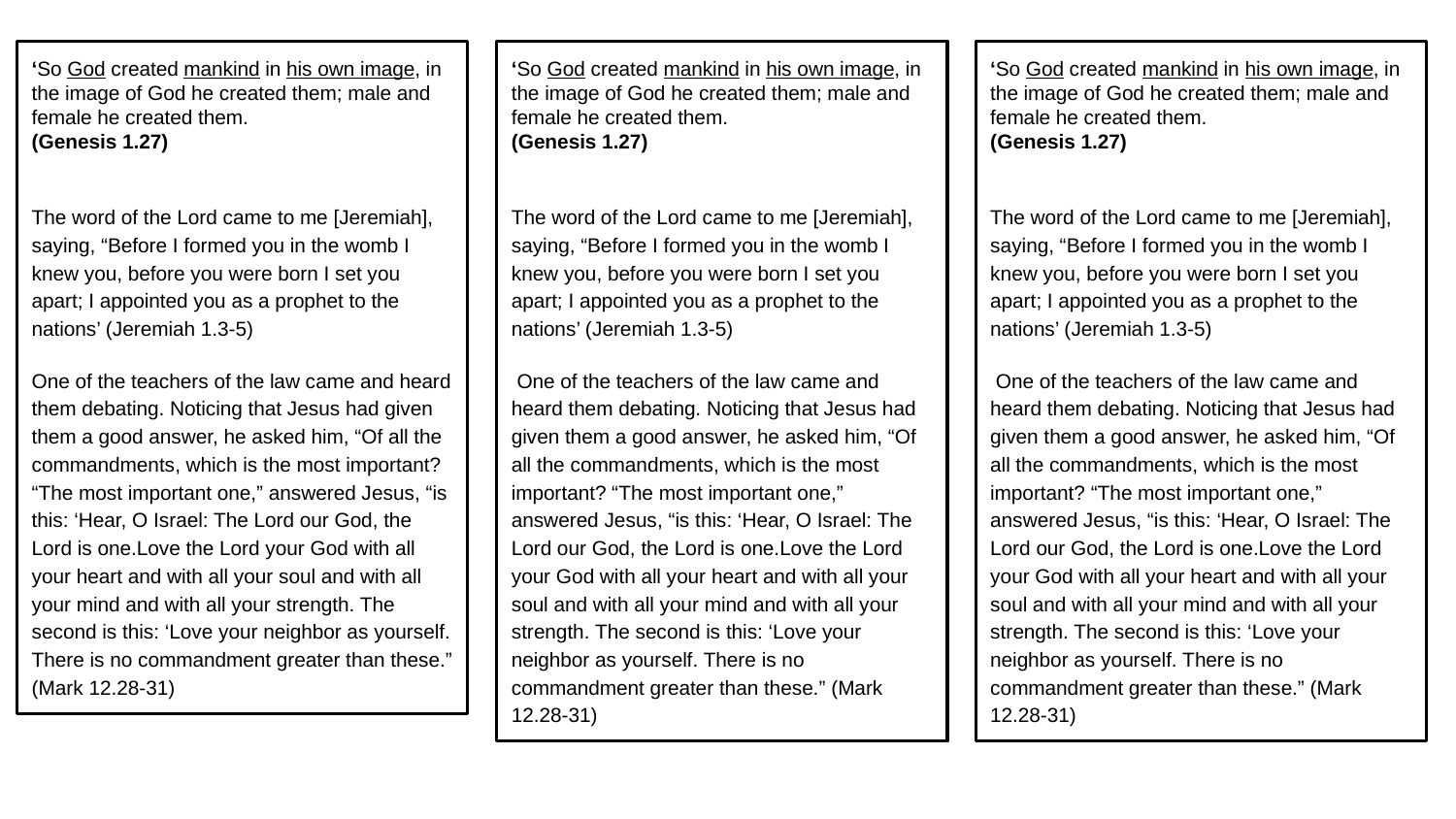

‘So God created mankind in his own image, in the image of God he created them; male and female he created them.
(Genesis 1.27)

The word of the Lord came to me [Jeremiah], saying, “Before I formed you in the womb I knew you, before you were born I set you apart; I appointed you as a prophet to the nations’ (Jeremiah 1.3-5)
One of the teachers of the law came and heard them debating. Noticing that Jesus had given them a good answer, he asked him, “Of all the commandments, which is the most important? “The most important one,” answered Jesus, “is this: ‘Hear, O Israel: The Lord our God, the Lord is one.Love the Lord your God with all your heart and with all your soul and with all your mind and with all your strength. The second is this: ‘Love your neighbor as yourself. There is no commandment greater than these.” (Mark 12.28-31)
‘So God created mankind in his own image, in the image of God he created them; male and female he created them.
(Genesis 1.27)

The word of the Lord came to me [Jeremiah], saying, “Before I formed you in the womb I knew you, before you were born I set you apart; I appointed you as a prophet to the nations’ (Jeremiah 1.3-5)
 One of the teachers of the law came and heard them debating. Noticing that Jesus had given them a good answer, he asked him, “Of all the commandments, which is the most important? “The most important one,” answered Jesus, “is this: ‘Hear, O Israel: The Lord our God, the Lord is one.Love the Lord your God with all your heart and with all your soul and with all your mind and with all your strength. The second is this: ‘Love your neighbor as yourself. There is no commandment greater than these.” (Mark 12.28-31)
‘So God created mankind in his own image, in the image of God he created them; male and female he created them.
(Genesis 1.27)

The word of the Lord came to me [Jeremiah], saying, “Before I formed you in the womb I knew you, before you were born I set you apart; I appointed you as a prophet to the nations’ (Jeremiah 1.3-5)
 One of the teachers of the law came and heard them debating. Noticing that Jesus had given them a good answer, he asked him, “Of all the commandments, which is the most important? “The most important one,” answered Jesus, “is this: ‘Hear, O Israel: The Lord our God, the Lord is one.Love the Lord your God with all your heart and with all your soul and with all your mind and with all your strength. The second is this: ‘Love your neighbor as yourself. There is no commandment greater than these.” (Mark 12.28-31)